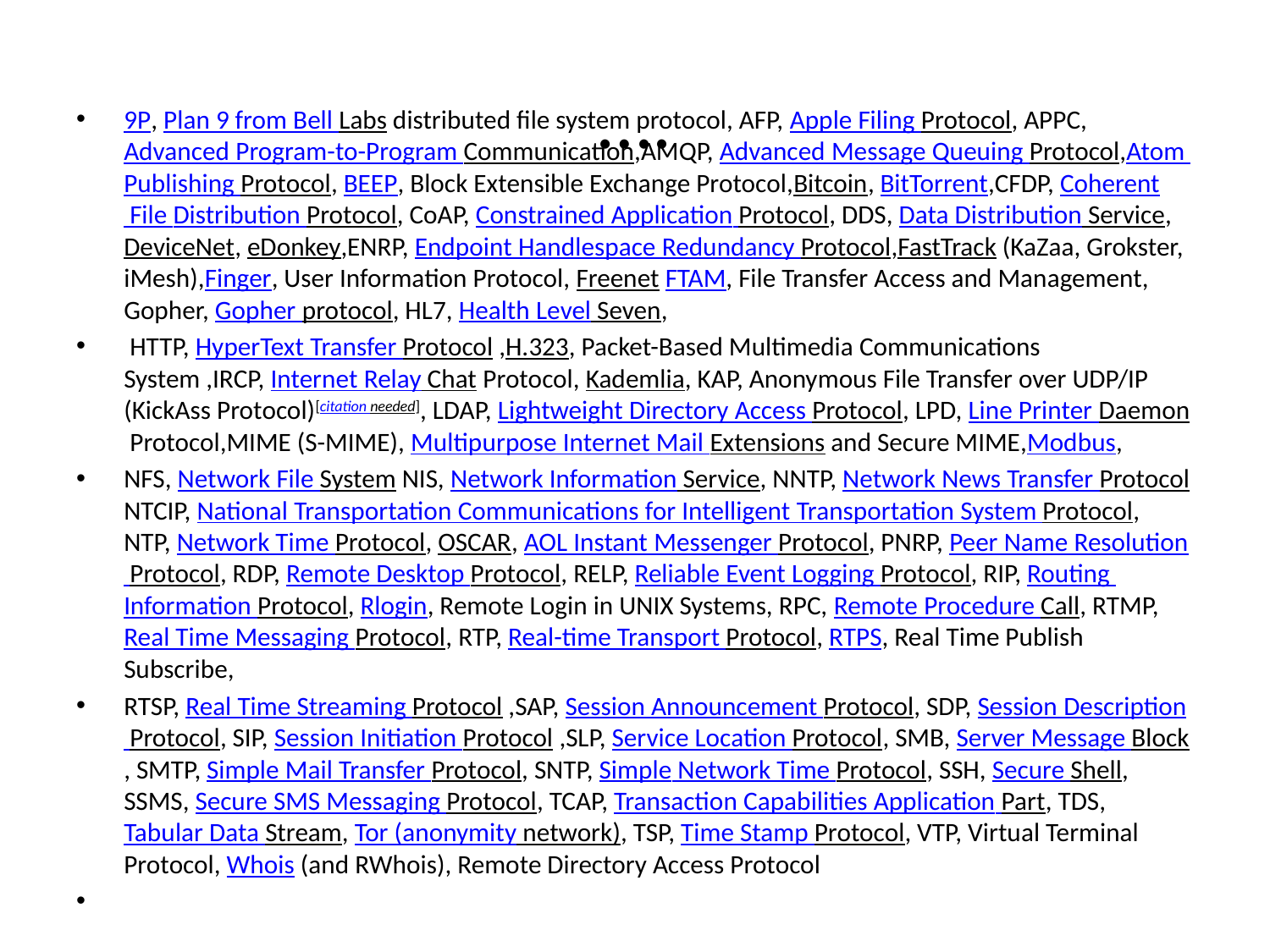

# ….
9P, Plan 9 from Bell Labs distributed file system protocol, AFP, Apple Filing Protocol, APPC, Advanced Program-to-Program Communication,AMQP, Advanced Message Queuing Protocol,Atom Publishing Protocol, BEEP, Block Extensible Exchange Protocol,Bitcoin, BitTorrent,CFDP, Coherent File Distribution Protocol, CoAP, Constrained Application Protocol, DDS, Data Distribution Service,DeviceNet, eDonkey,ENRP, Endpoint Handlespace Redundancy Protocol,FastTrack (KaZaa, Grokster, iMesh),Finger, User Information Protocol, Freenet FTAM, File Transfer Access and Management, Gopher, Gopher protocol, HL7, Health Level Seven,
 HTTP, HyperText Transfer Protocol ,H.323, Packet-Based Multimedia Communications System ,IRCP, Internet Relay Chat Protocol, Kademlia, KAP, Anonymous File Transfer over UDP/IP (KickAss Protocol)[citation needed], LDAP, Lightweight Directory Access Protocol, LPD, Line Printer Daemon Protocol,MIME (S-MIME), Multipurpose Internet Mail Extensions and Secure MIME,Modbus,
NFS, Network File System NIS, Network Information Service, NNTP, Network News Transfer Protocol NTCIP, National Transportation Communications for Intelligent Transportation System Protocol, NTP, Network Time Protocol, OSCAR, AOL Instant Messenger Protocol, PNRP, Peer Name Resolution Protocol, RDP, Remote Desktop Protocol, RELP, Reliable Event Logging Protocol, RIP, Routing Information Protocol, Rlogin, Remote Login in UNIX Systems, RPC, Remote Procedure Call, RTMP, Real Time Messaging Protocol, RTP, Real-time Transport Protocol, RTPS, Real Time Publish Subscribe,
RTSP, Real Time Streaming Protocol ,SAP, Session Announcement Protocol, SDP, Session Description Protocol, SIP, Session Initiation Protocol ,SLP, Service Location Protocol, SMB, Server Message Block, SMTP, Simple Mail Transfer Protocol, SNTP, Simple Network Time Protocol, SSH, Secure Shell, SSMS, Secure SMS Messaging Protocol, TCAP, Transaction Capabilities Application Part, TDS, Tabular Data Stream, Tor (anonymity network), TSP, Time Stamp Protocol, VTP, Virtual Terminal Protocol, Whois (and RWhois), Remote Directory Access Protocol